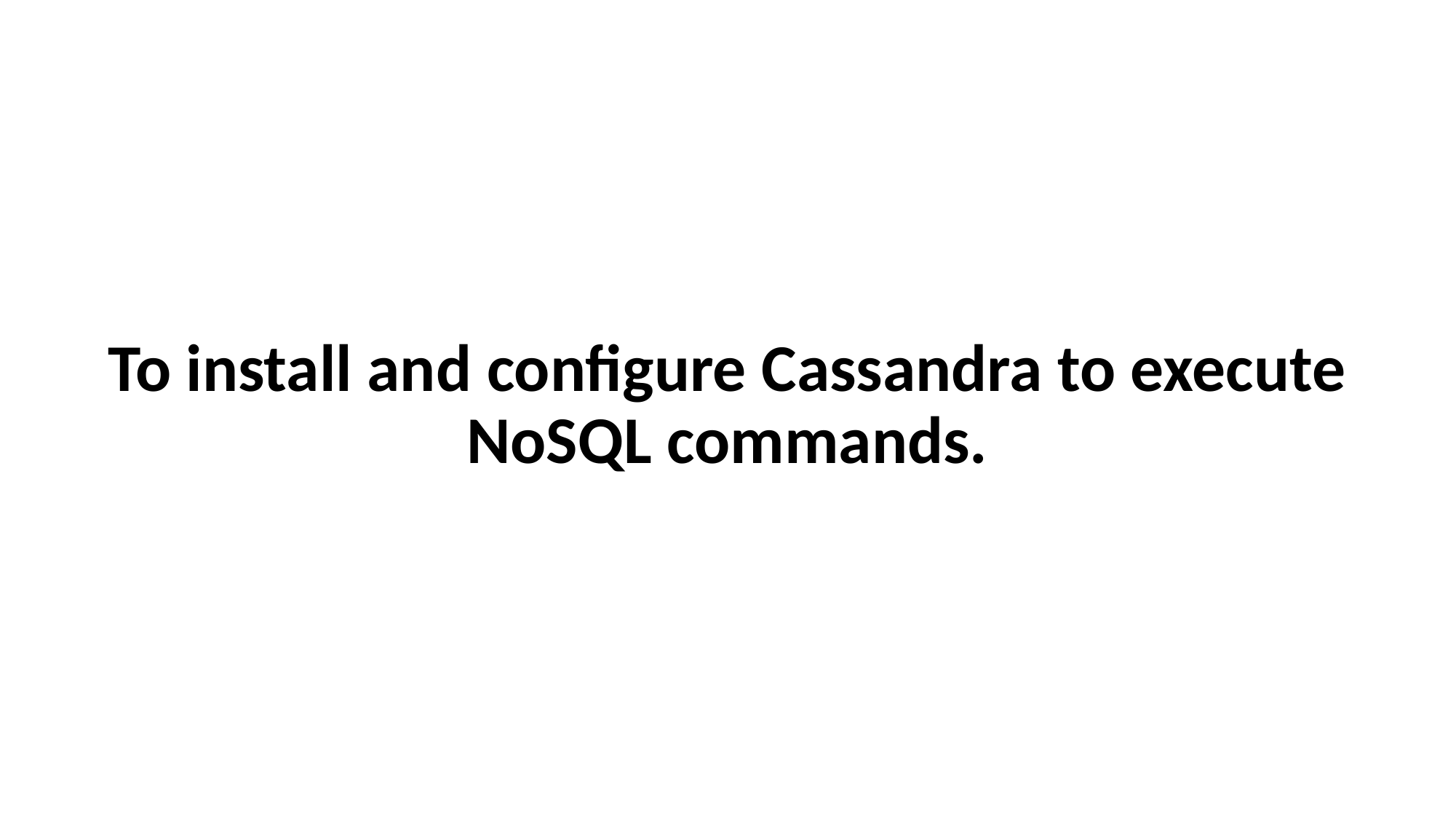

# To install and configure Cassandra to execute NoSQL commands.